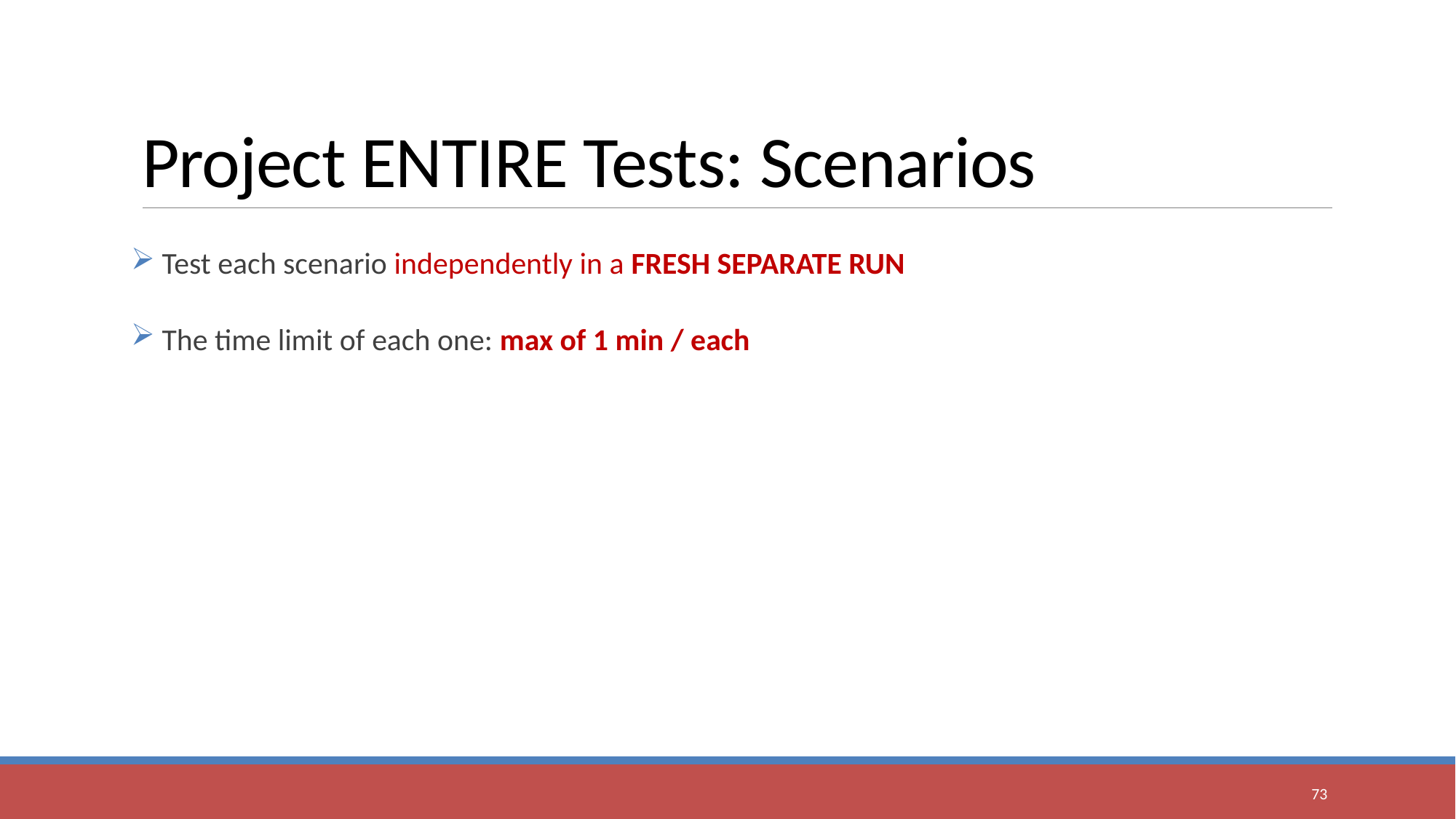

# Project ENTIRE Tests: Scenarios
 Test each scenario independently in a FRESH SEPARATE RUN
 The time limit of each one: max of 1 min / each

73